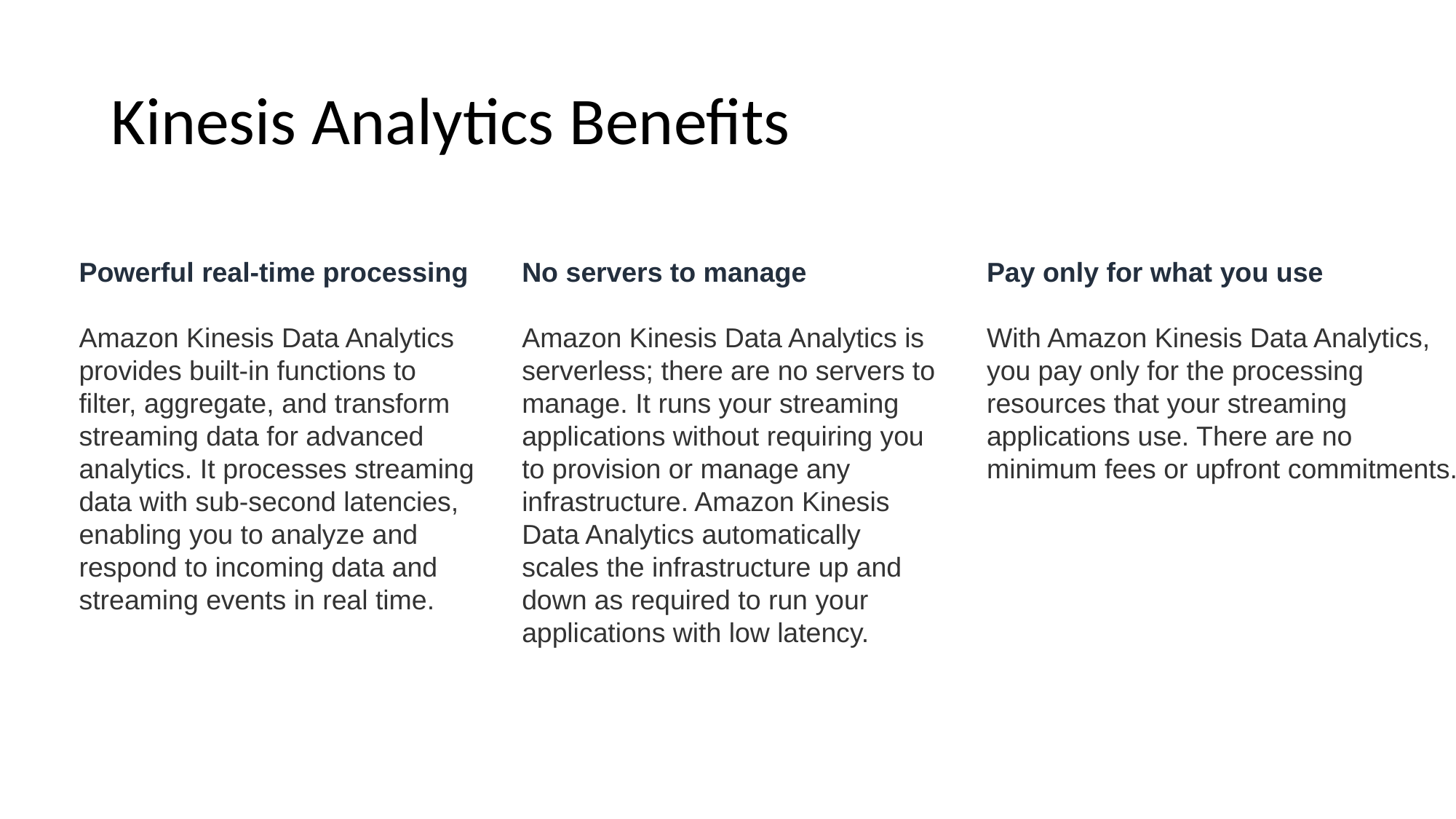

# Kinesis Analytics Benefits
No servers to manage

Amazon Kinesis Data Analytics is serverless; there are no servers to manage. It runs your streaming applications without requiring you to provision or manage any infrastructure. Amazon Kinesis Data Analytics automatically scales the infrastructure up and down as required to run your applications with low latency.

Pay only for what you use

With Amazon Kinesis Data Analytics, you pay only for the processing resources that your streaming applications use. There are no minimum fees or upfront commitments.

Powerful real-time processing

Amazon Kinesis Data Analytics provides built-in functions to filter, aggregate, and transform streaming data for advanced analytics. It processes streaming data with sub-second latencies, enabling you to analyze and respond to incoming data and streaming events in real time.